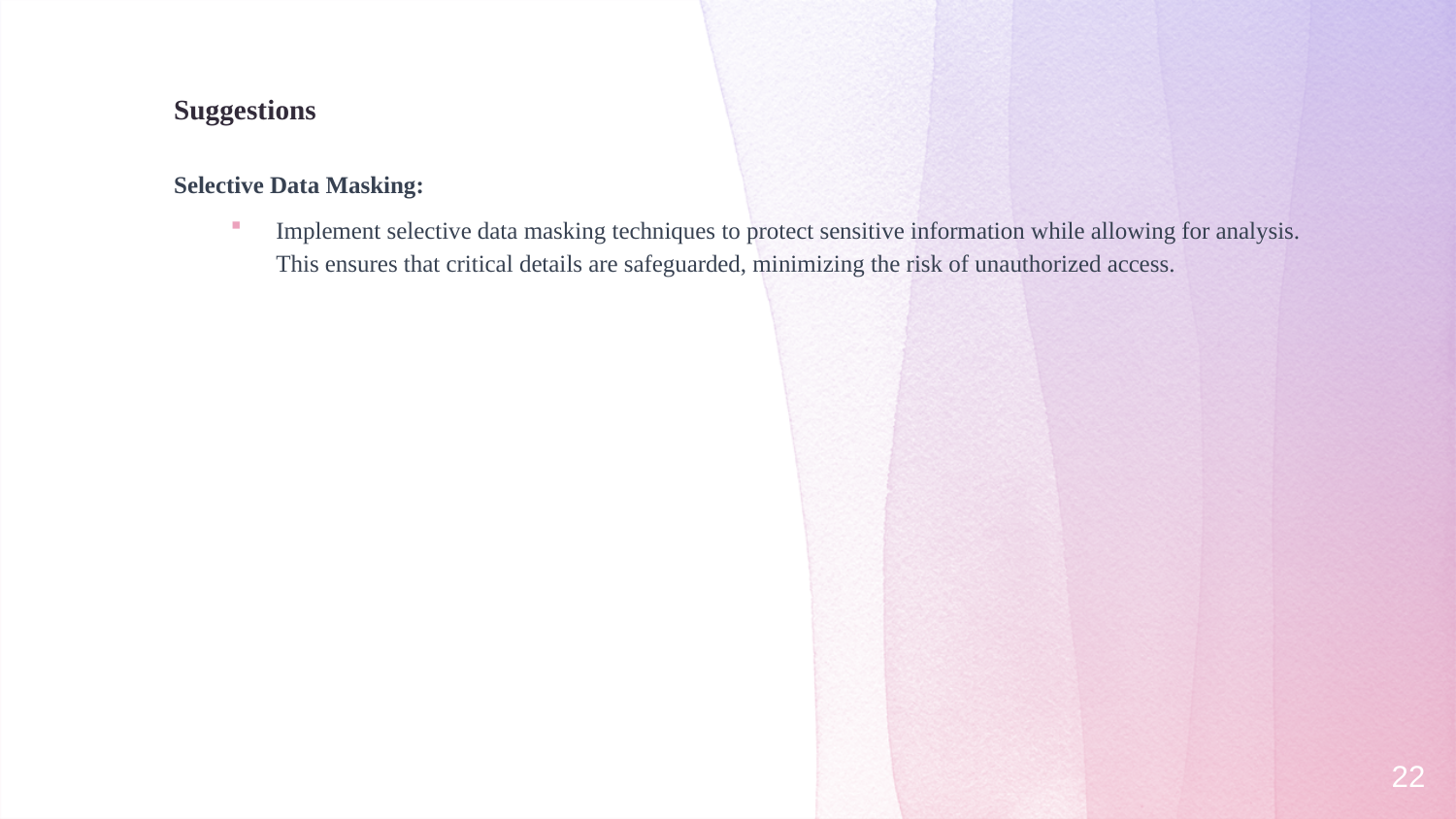

Suggestions

Selective Data Masking:
Implement selective data masking techniques to protect sensitive information while allowing for analysis. This ensures that critical details are safeguarded, minimizing the risk of unauthorized access.

22